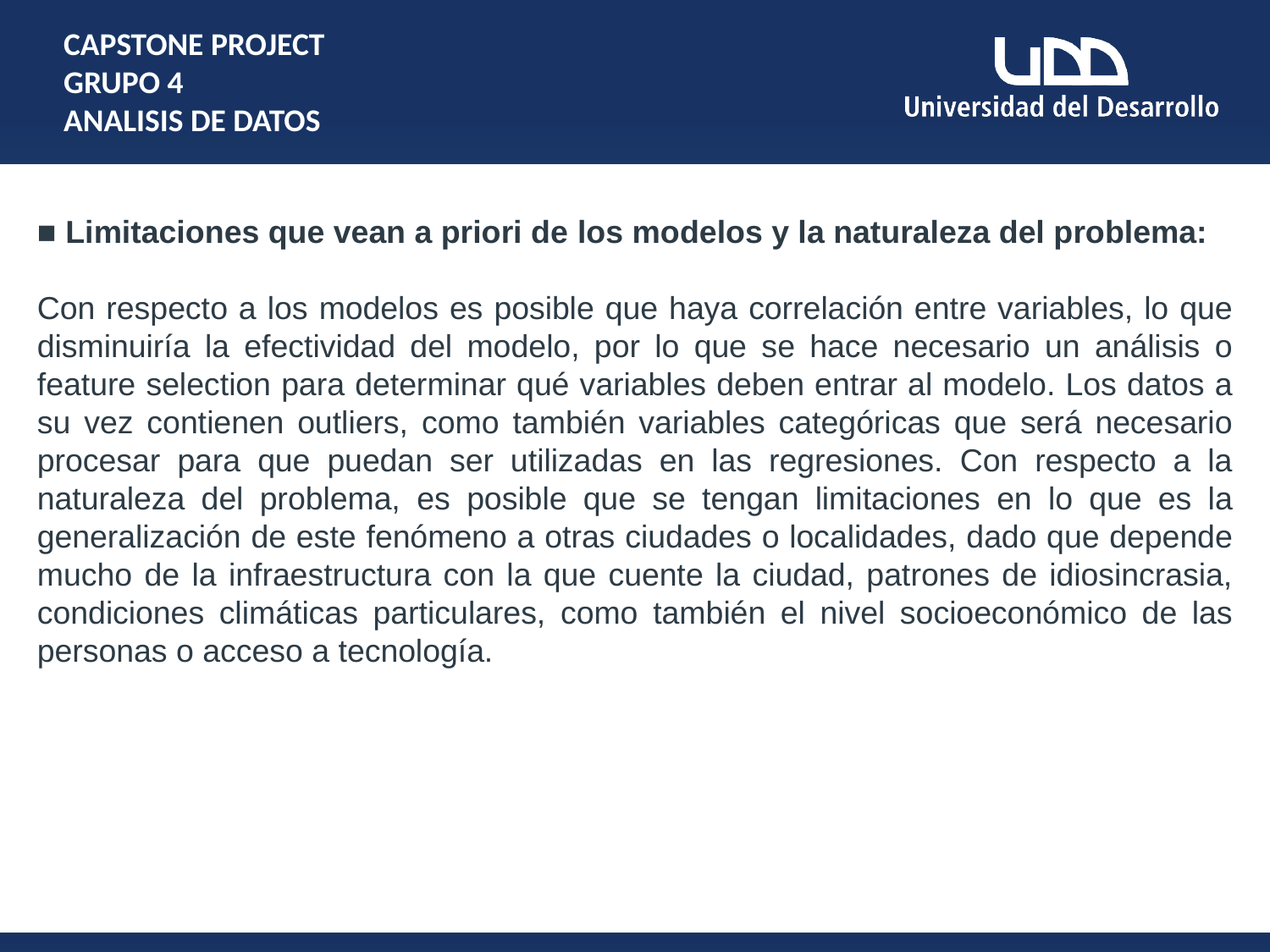

CAPSTONE PROJECT
GRUPO 4
ANALISIS DE DATOS
■ Limitaciones que vean a priori de los modelos y la naturaleza del problema:

Con respecto a los modelos es posible que haya correlación entre variables, lo que disminuiría la efectividad del modelo, por lo que se hace necesario un análisis o feature selection para determinar qué variables deben entrar al modelo. Los datos a su vez contienen outliers, como también variables categóricas que será necesario procesar para que puedan ser utilizadas en las regresiones. Con respecto a la naturaleza del problema, es posible que se tengan limitaciones en lo que es la generalización de este fenómeno a otras ciudades o localidades, dado que depende mucho de la infraestructura con la que cuente la ciudad, patrones de idiosincrasia, condiciones climáticas particulares, como también el nivel socioeconómico de las personas o acceso a tecnología.